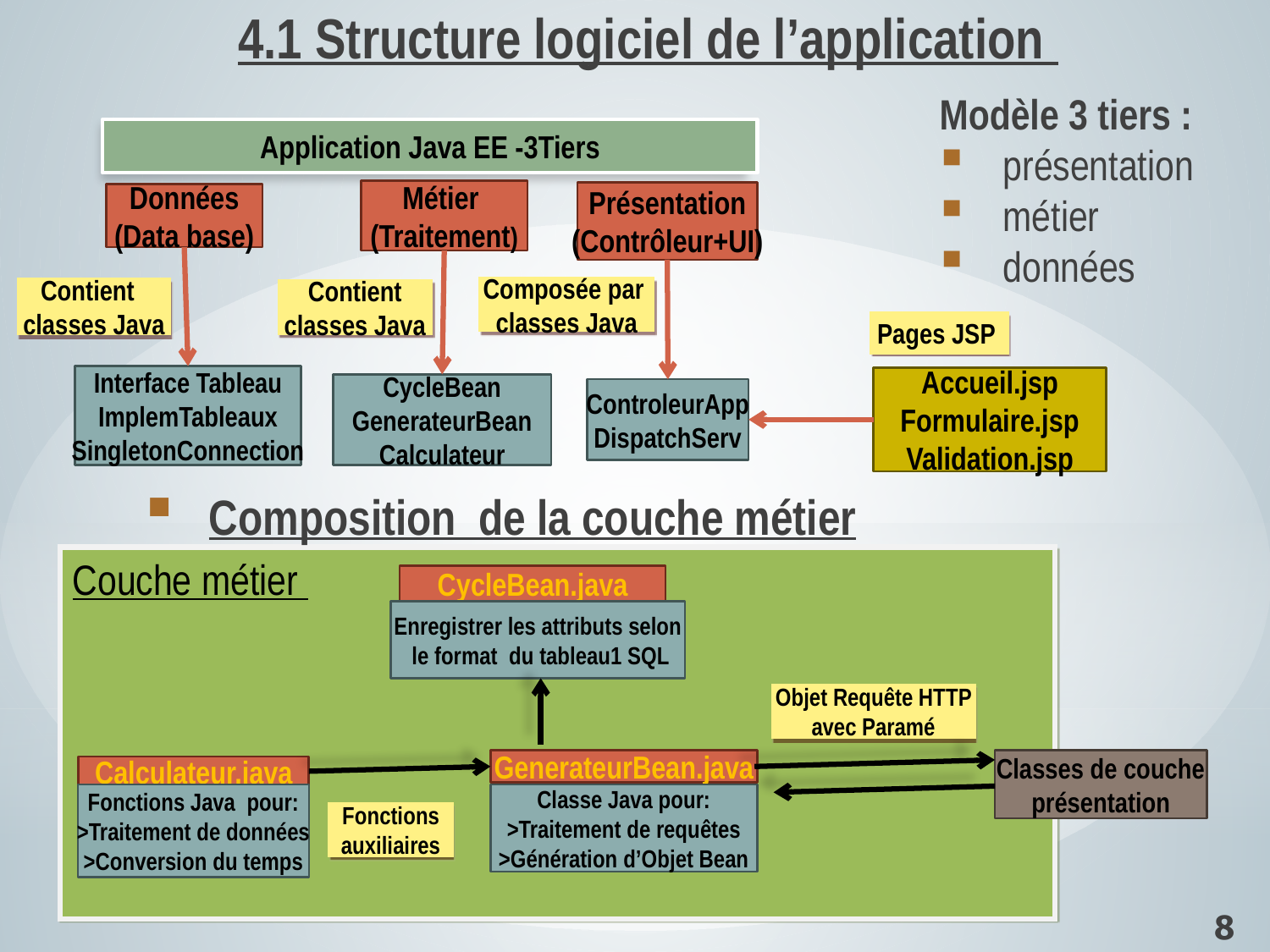

4.1 Structure logiciel de l’application
Modèle 3 tiers :
présentation
métier
données
Application Java EE -3Tiers
Métier
(Traitement)
Présentation
(Contrôleur+UI)
Données
(Data base)
Composée par  classes Java
Contient   classes Java
Contient classes Java
Pages JSP
Interface Tableau
ImplemTableaux
SingletonConnection
Accueil.jsp
Formulaire.jsp
Validation.jsp
CycleBean
GenerateurBean
Calculateur
ControleurApp
DispatchServ
Composition  de la couche métier
Couche métier

CycleBean.java
Enregistrer les attributs selon
 le format  du tableau1 SQL
Objet Requête HTTP avec Paramé
GenerateurBean.java
Classes de couche
 présentation
Calculateur.java
Fonctions Java  pour:
>Traitement de données
>Conversion du temps
Classe Java pour:
>Traitement de requêtes
>Génération d’Objet Bean
Fonctions
auxiliaires
8